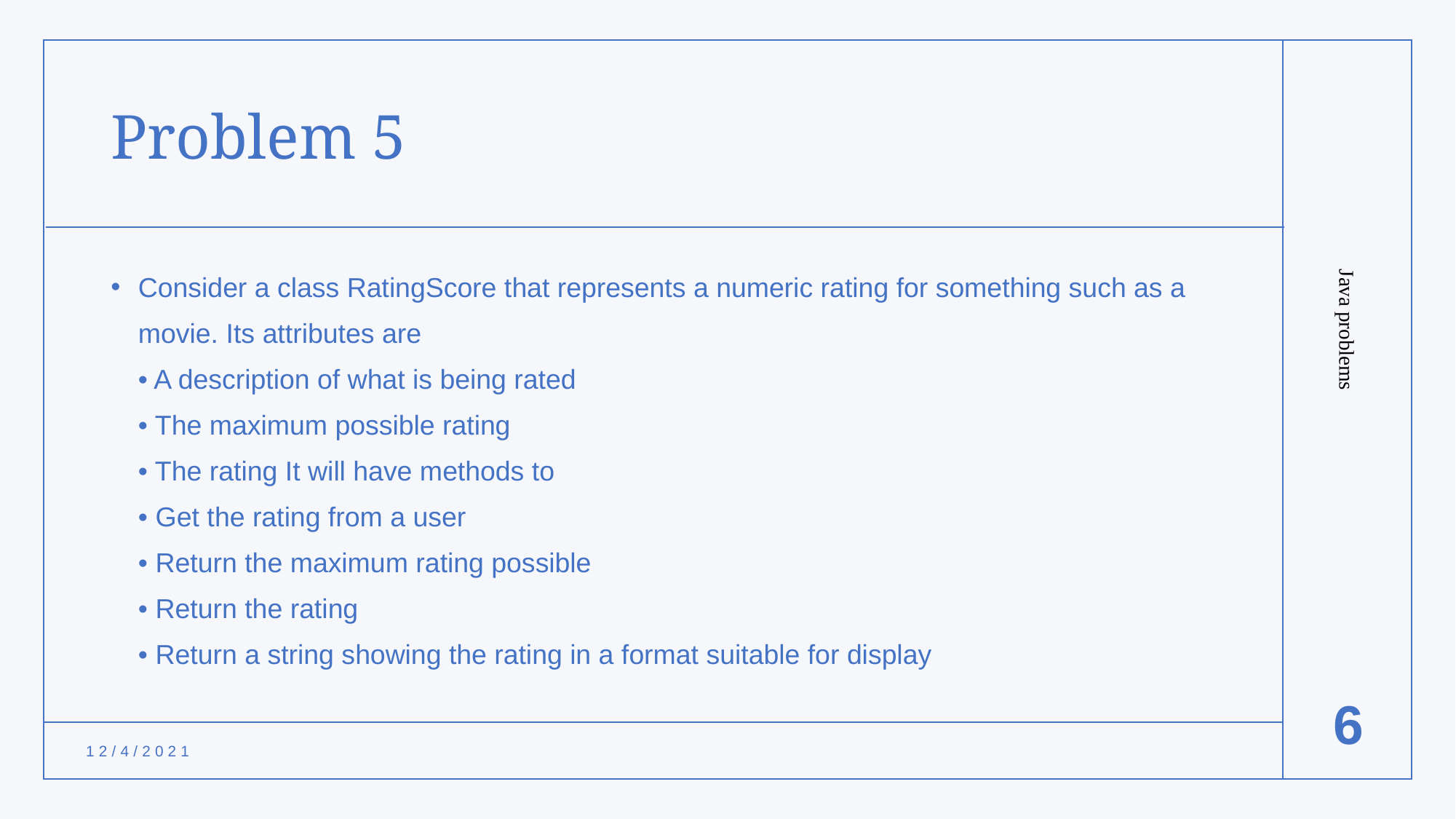

# Problem 5
Consider a class RatingScore that represents a numeric rating for something such as a movie. Its attributes are
• A description of what is being rated
• The maximum possible rating
• The rating It will have methods to
• Get the rating from a user
• Return the maximum rating possible
• Return the rating
• Return a string showing the rating in a format suitable for display
Java problems
6
12/4/2021